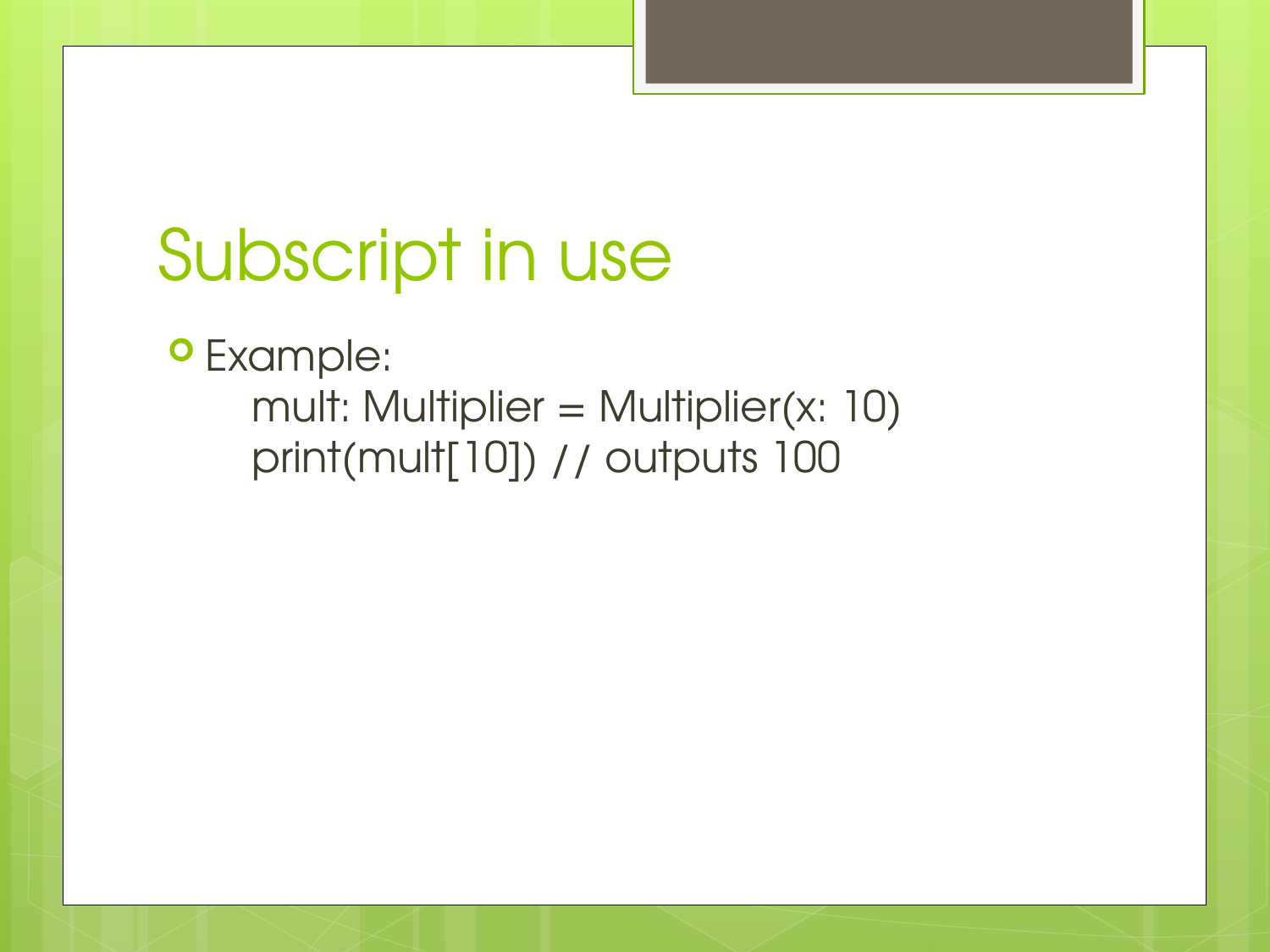

# Subscript in use
Example:
    mult: Multiplier = Multiplier(x: 10)
    print(mult[10]) // outputs 100